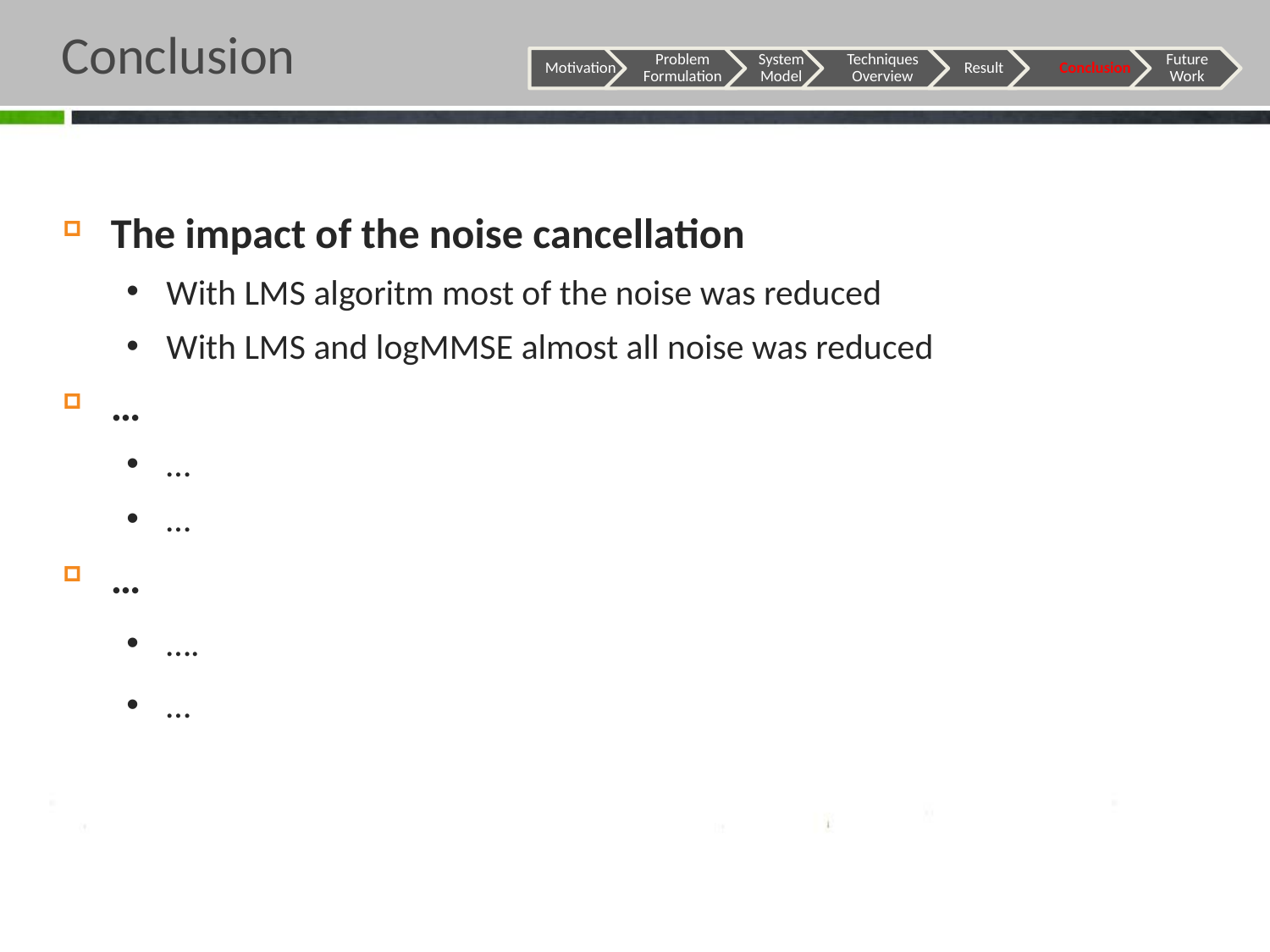

# Conclusion
Motivation
Problem Formulation
System Model
Techniques Overview
Result
Conclusion
Future Work
The impact of the noise cancellation
With LMS algoritm most of the noise was reduced
With LMS and logMMSE almost all noise was reduced
…
…
…
…
….
…